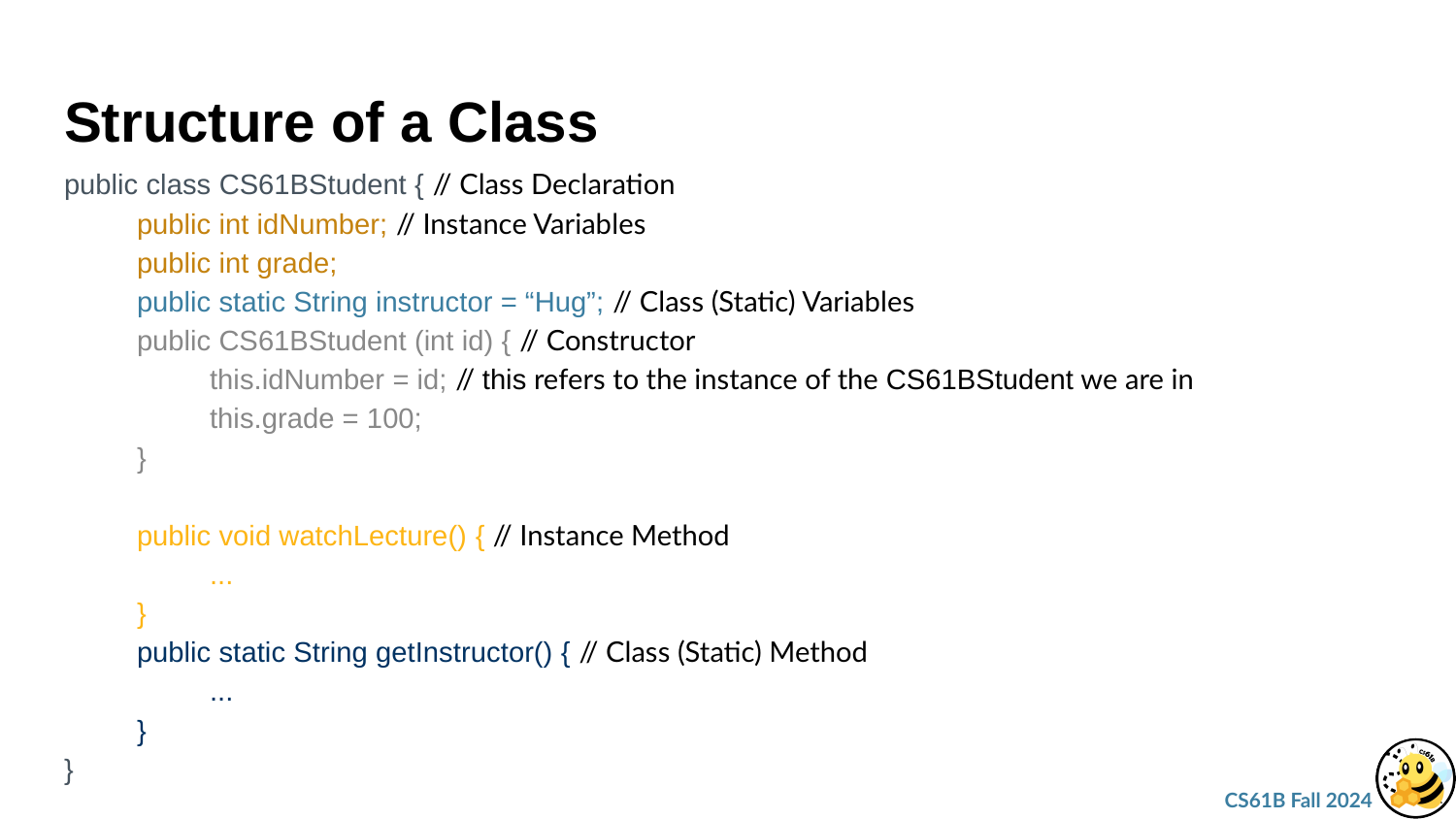

# Structure of a Class
public class CS61BStudent { // Class Declaration
public int idNumber; // Instance Variables
public int grade;
public static String instructor = “Hug”; // Class (Static) Variables
public CS61BStudent (int id) { // Constructor
	this.idNumber = id; // this refers to the instance of the CS61BStudent we are in
	this.grade = 100;
}

public void watchLecture() { // Instance Method
	...
}
public static String getInstructor() { // Class (Static) Method
	...
}
}